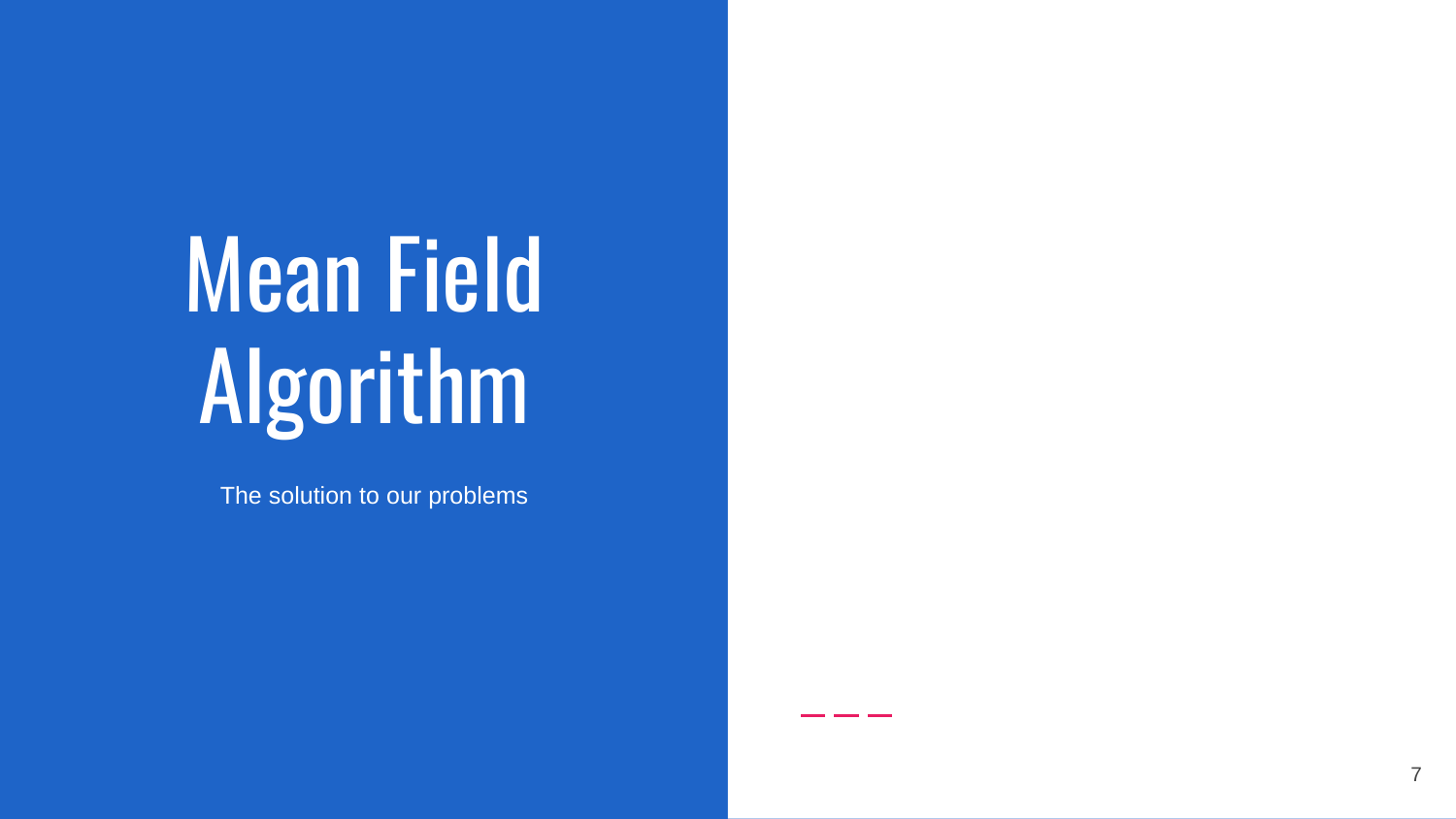

# Mean Field Algorithm
The solution to our problems
7